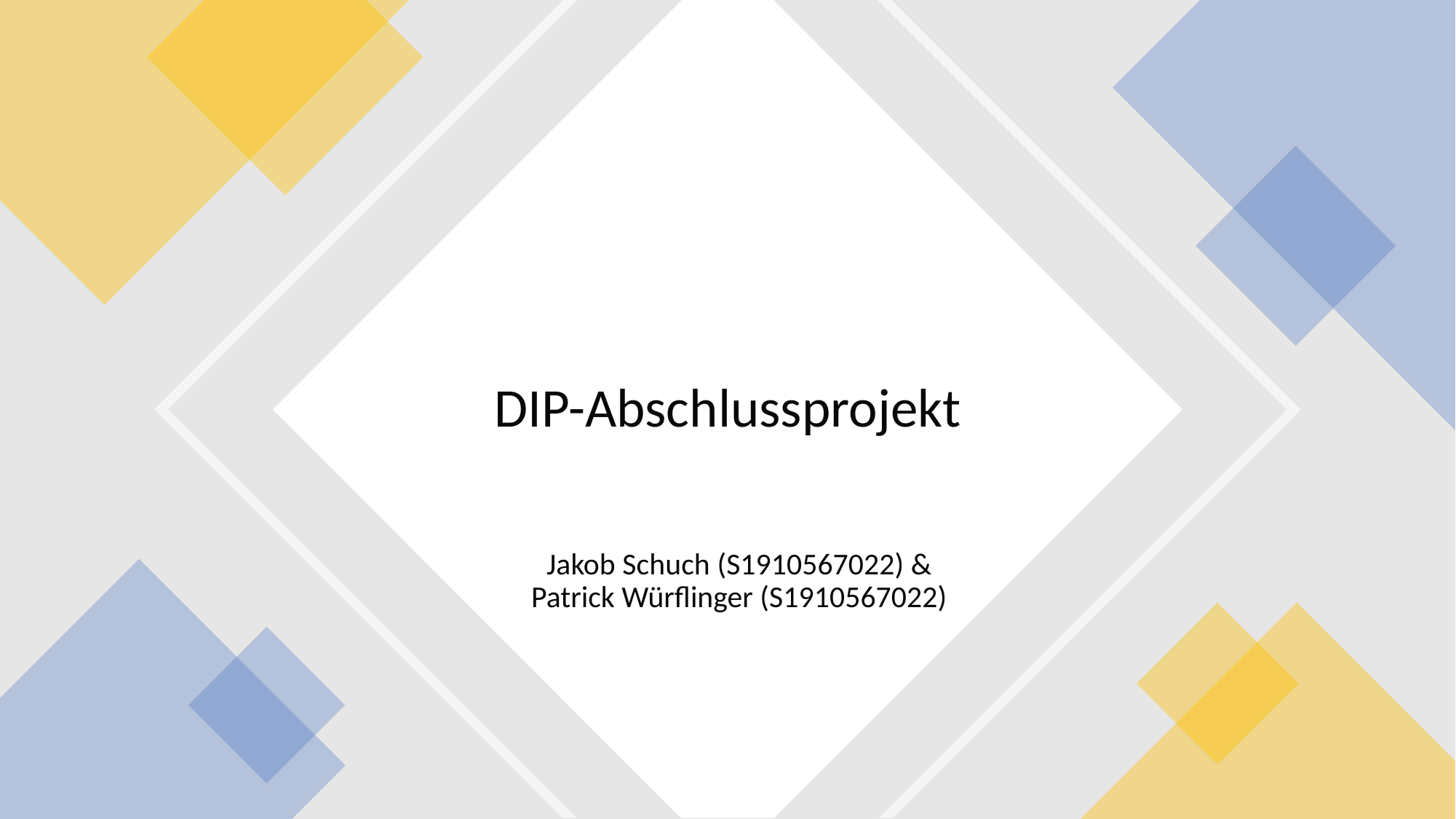

# DIP-Abschlussprojekt
Jakob Schuch (S1910567022) &
Patrick Würflinger (S1910567022)